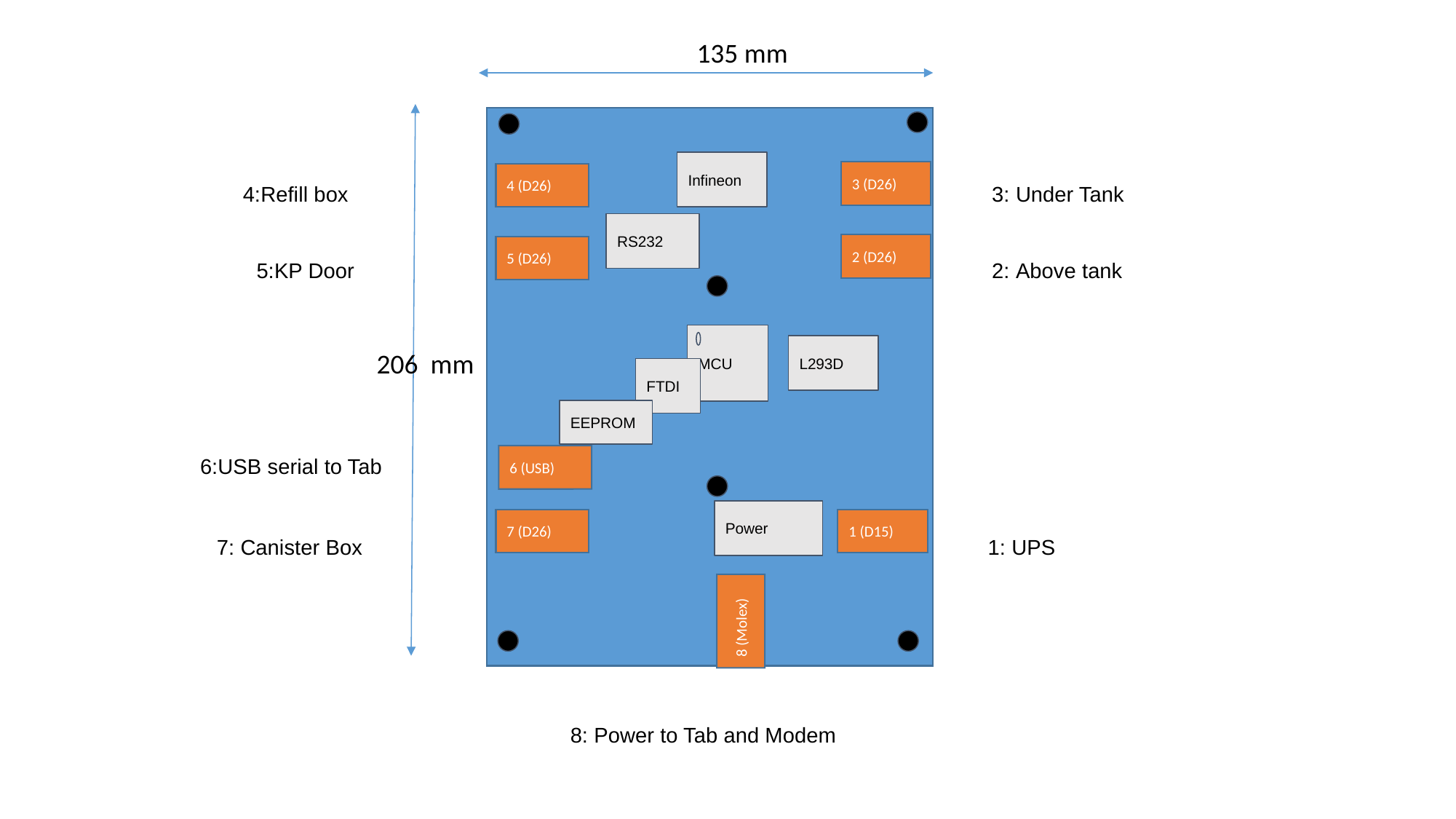

135 mm

Infineon
3 (D26)
4 (D26)
4:Refill box

5:KP Door
3: Under Tank

2: Above tank
RS232
2 (D26)
5 (D26)

MCU

L293D
206  mm
FTDI
6:USB serial to Tab
EEPROM
6 (USB)

7: Canister Box

1: UPS

Power
7 (D26)
1 (D15)
8 (Molex)

8: Power to Tab and Modem